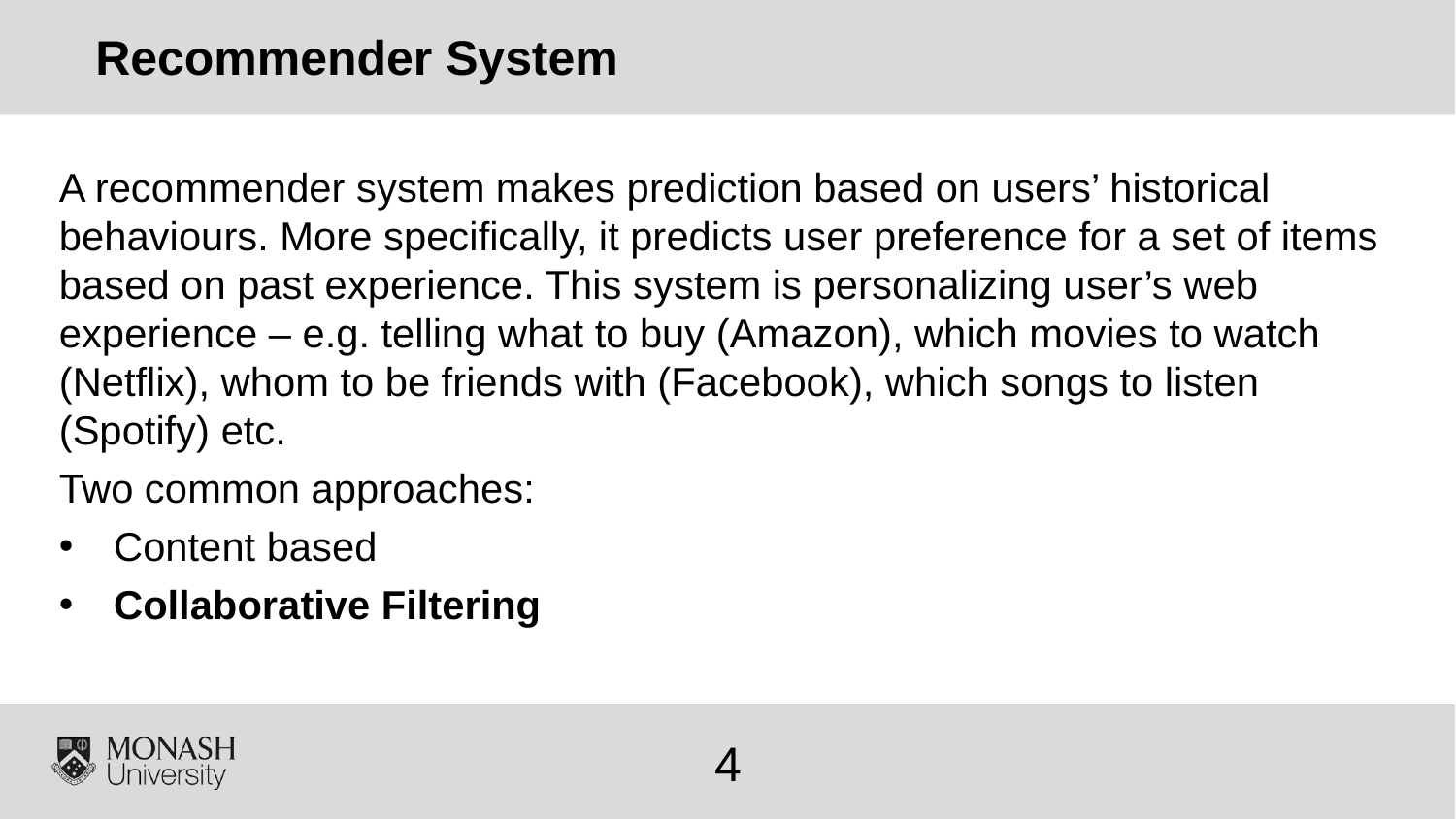

Recommender System

A recommender system makes prediction based on users’ historical behaviours. More specifically, it predicts user preference for a set of items based on past experience. This system is personalizing user’s web experience – e.g. telling what to buy (Amazon), which movies to watch (Netflix), whom to be friends with (Facebook), which songs to listen (Spotify) etc.
Two common approaches:
Content based
Collaborative Filtering